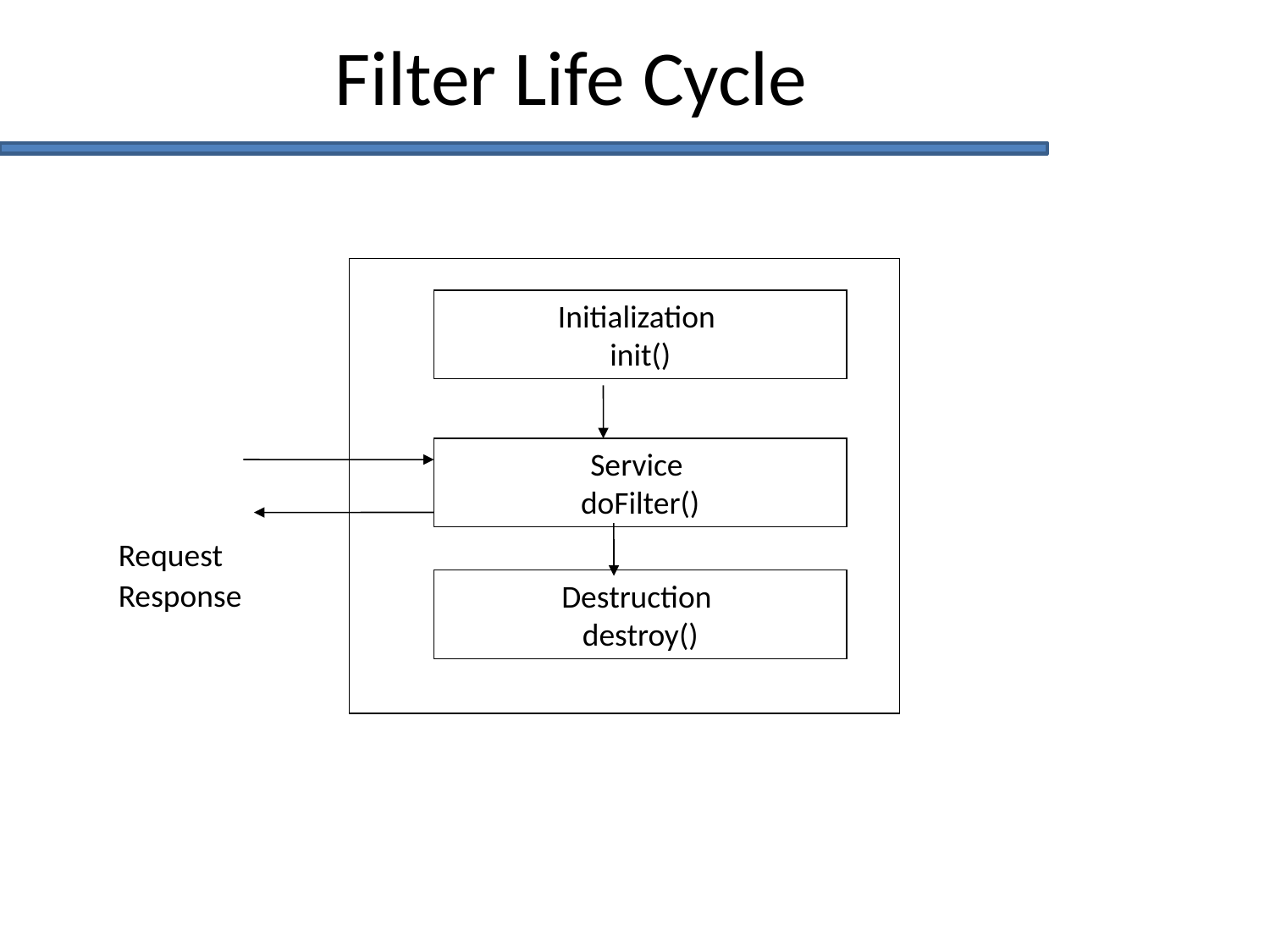

# Filter Life Cycle

Initialization
init()

Service
doFilter()

Destruction
destroy()
Request
Response